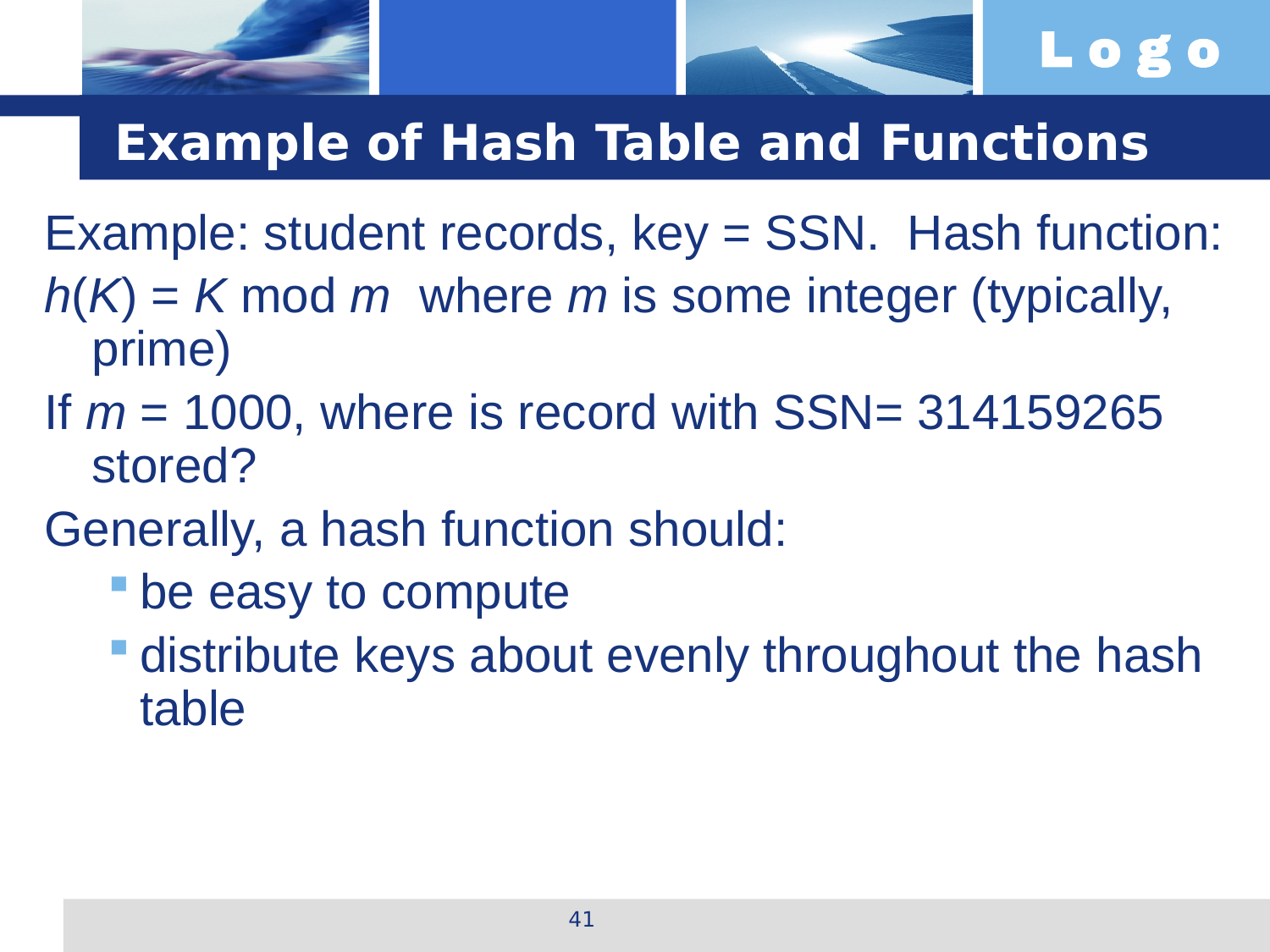

# Example of Hash Table and Functions
Example: student records, key = SSN.  Hash function:
h(K) = K mod m  where m is some integer (typically, prime)
If m = 1000, where is record with SSN= 314159265 stored?
Generally, a hash function should:
be easy to compute
distribute keys about evenly throughout the hash table

41